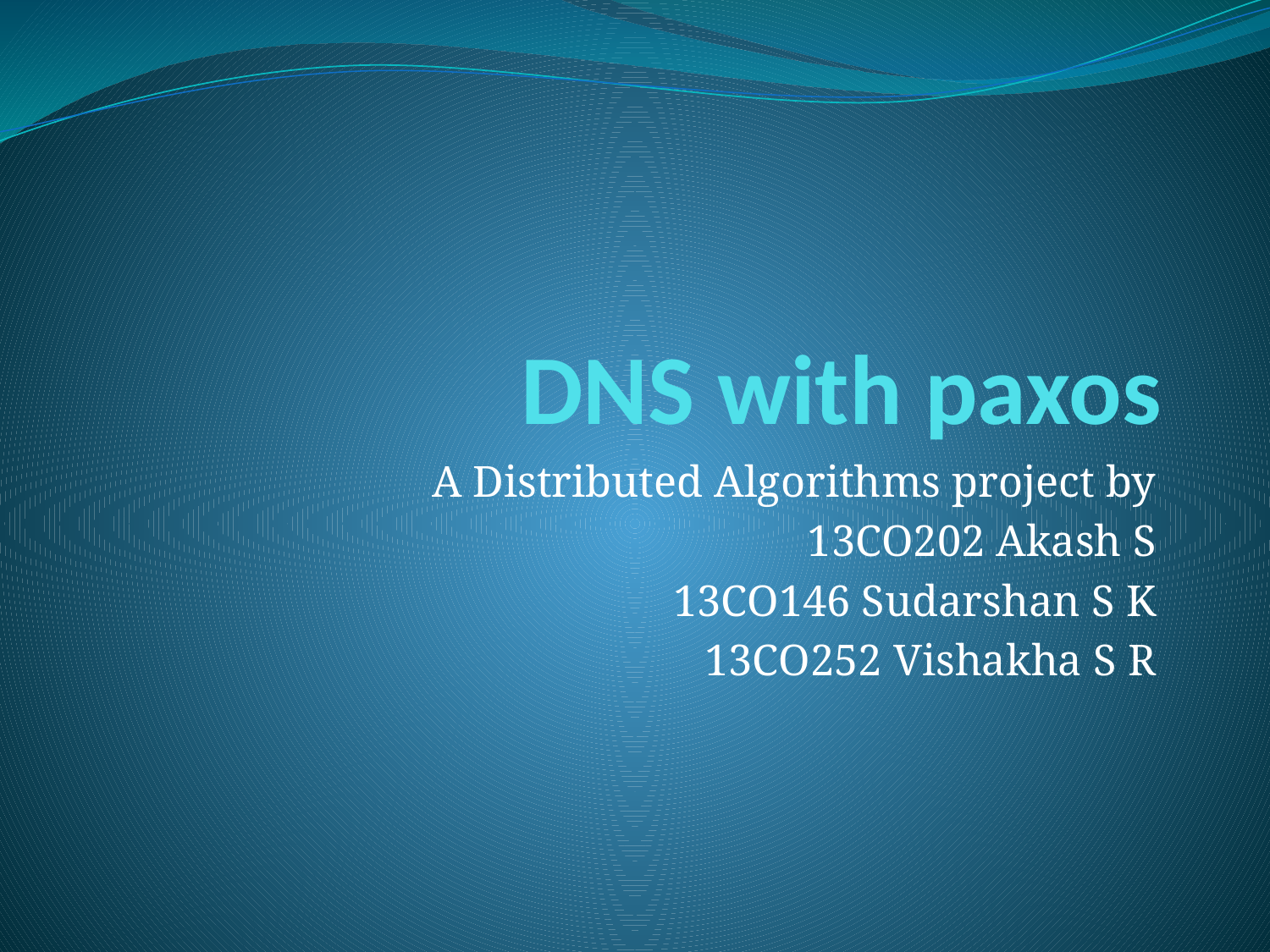

# DNS with paxos
A Distributed Algorithms project by
13CO202 Akash S
13CO146 Sudarshan S K
13CO252 Vishakha S R